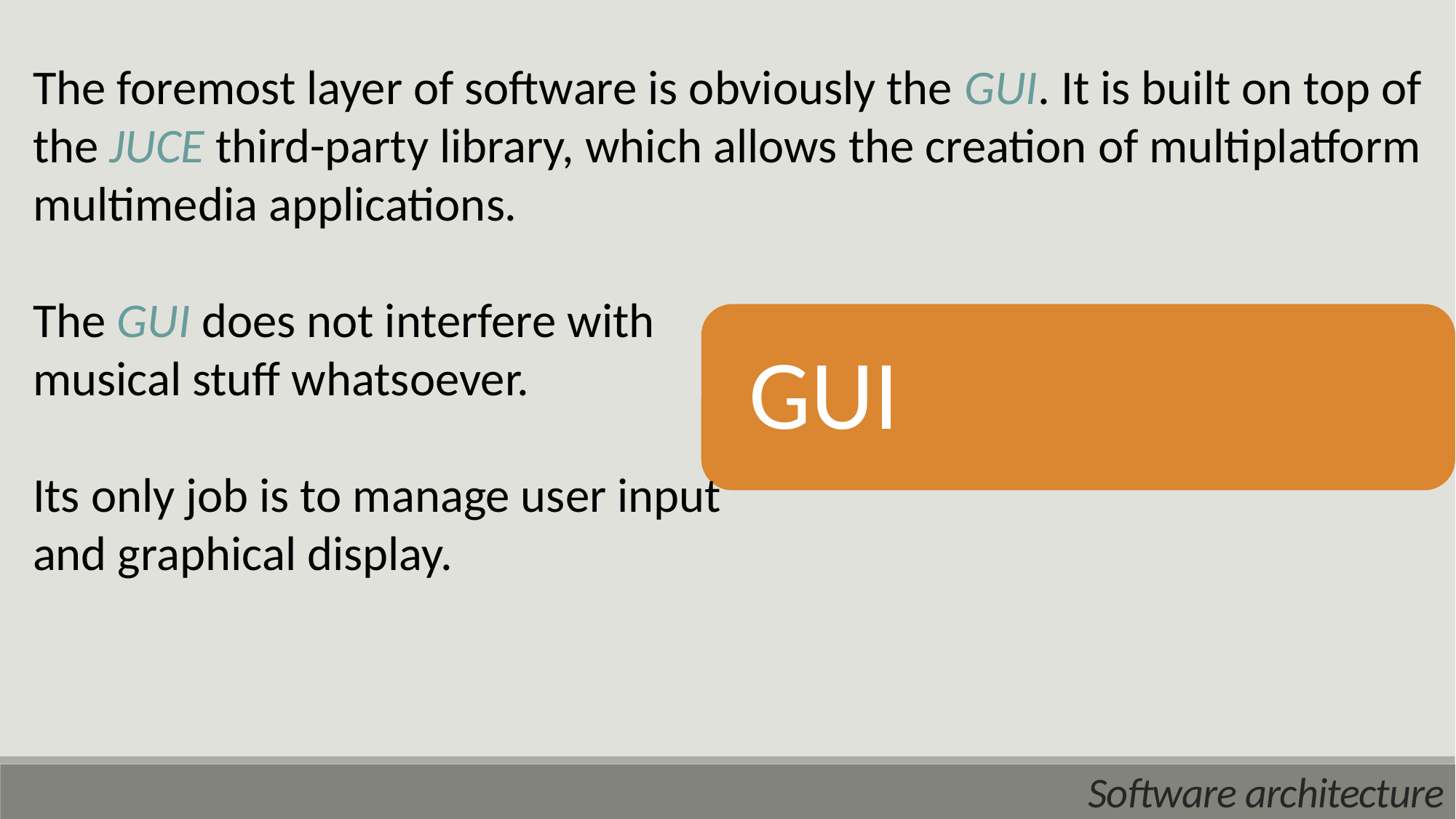

The foremost layer of software is obviously the GUI. It is built on top of the JUCE third-party library, which allows the creation of multiplatform multimedia applications.

The GUI does not interfere with
musical stuff whatsoever.

Its only job is to manage user input
and graphical display.

GUI
Software architecture